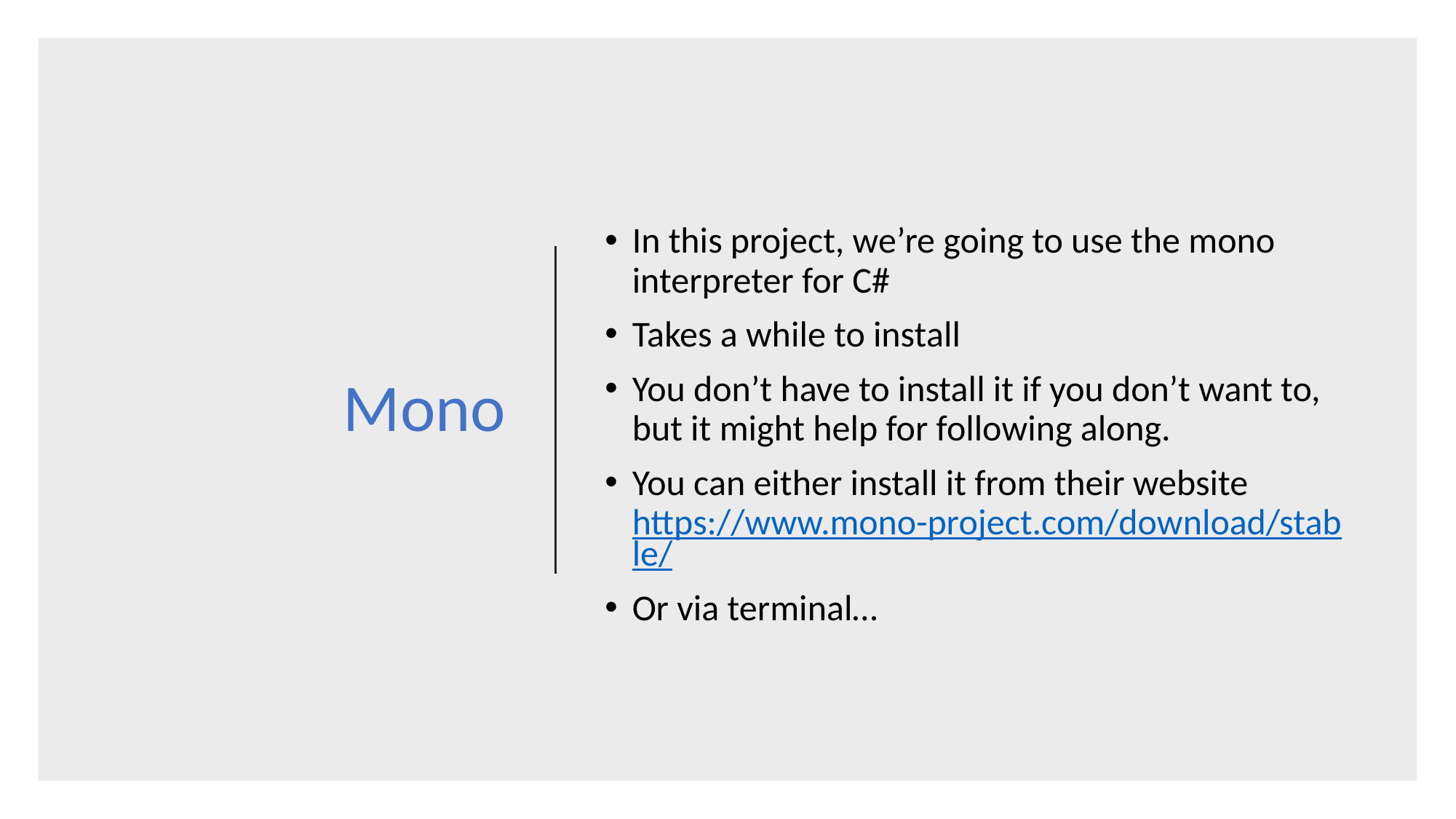

# Mono
In this project, we’re going to use the mono interpreter for C#
Takes a while to install
You don’t have to install it if you don’t want to, but it might help for following along.
You can either install it from their website https://www.mono-project.com/download/stable/
Or via terminal…